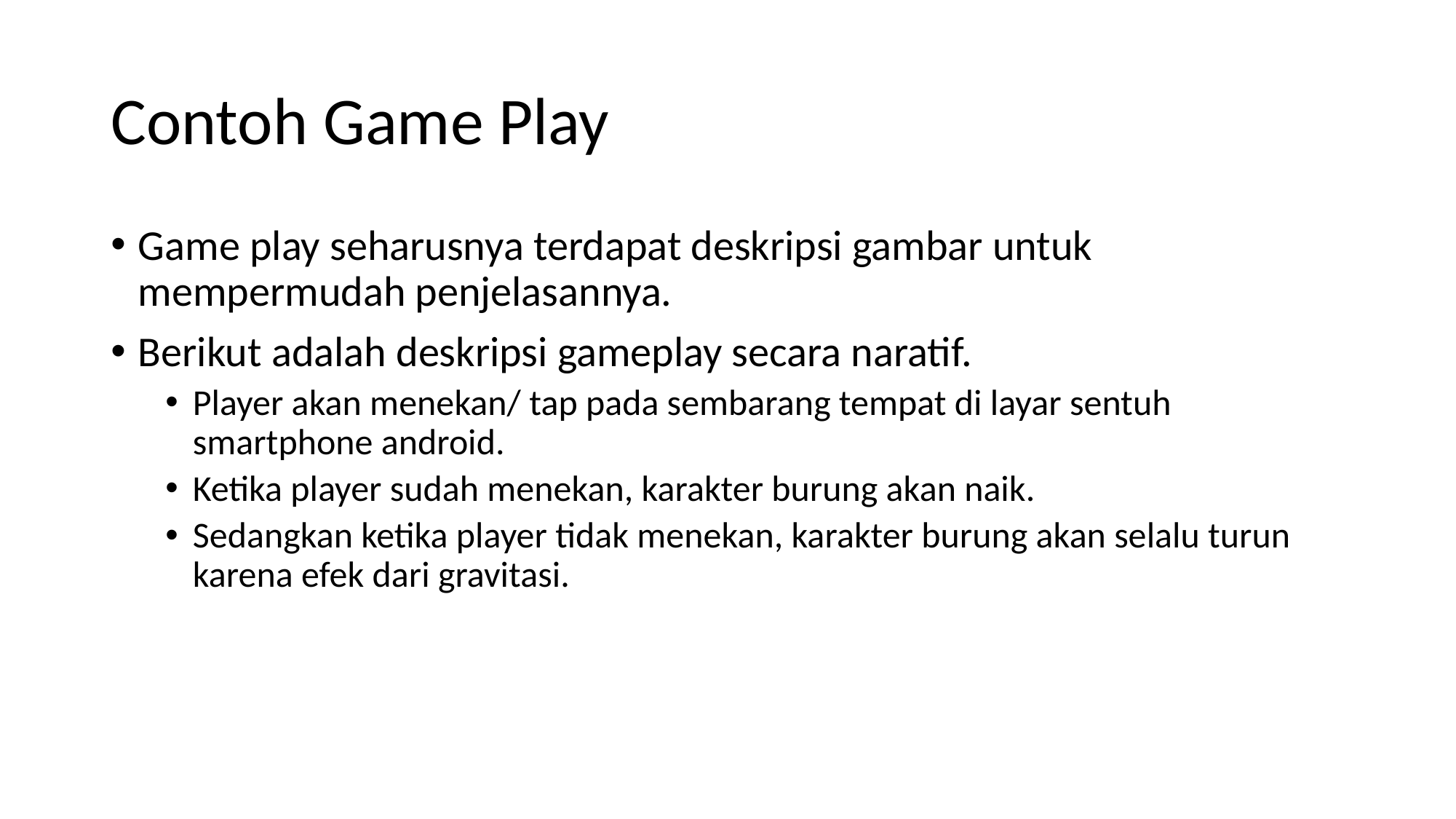

# Contoh Game Play
Game play seharusnya terdapat deskripsi gambar untuk mempermudah penjelasannya.
Berikut adalah deskripsi gameplay secara naratif.
Player akan menekan/ tap pada sembarang tempat di layar sentuh smartphone android.
Ketika player sudah menekan, karakter burung akan naik.
Sedangkan ketika player tidak menekan, karakter burung akan selalu turun karena efek dari gravitasi.